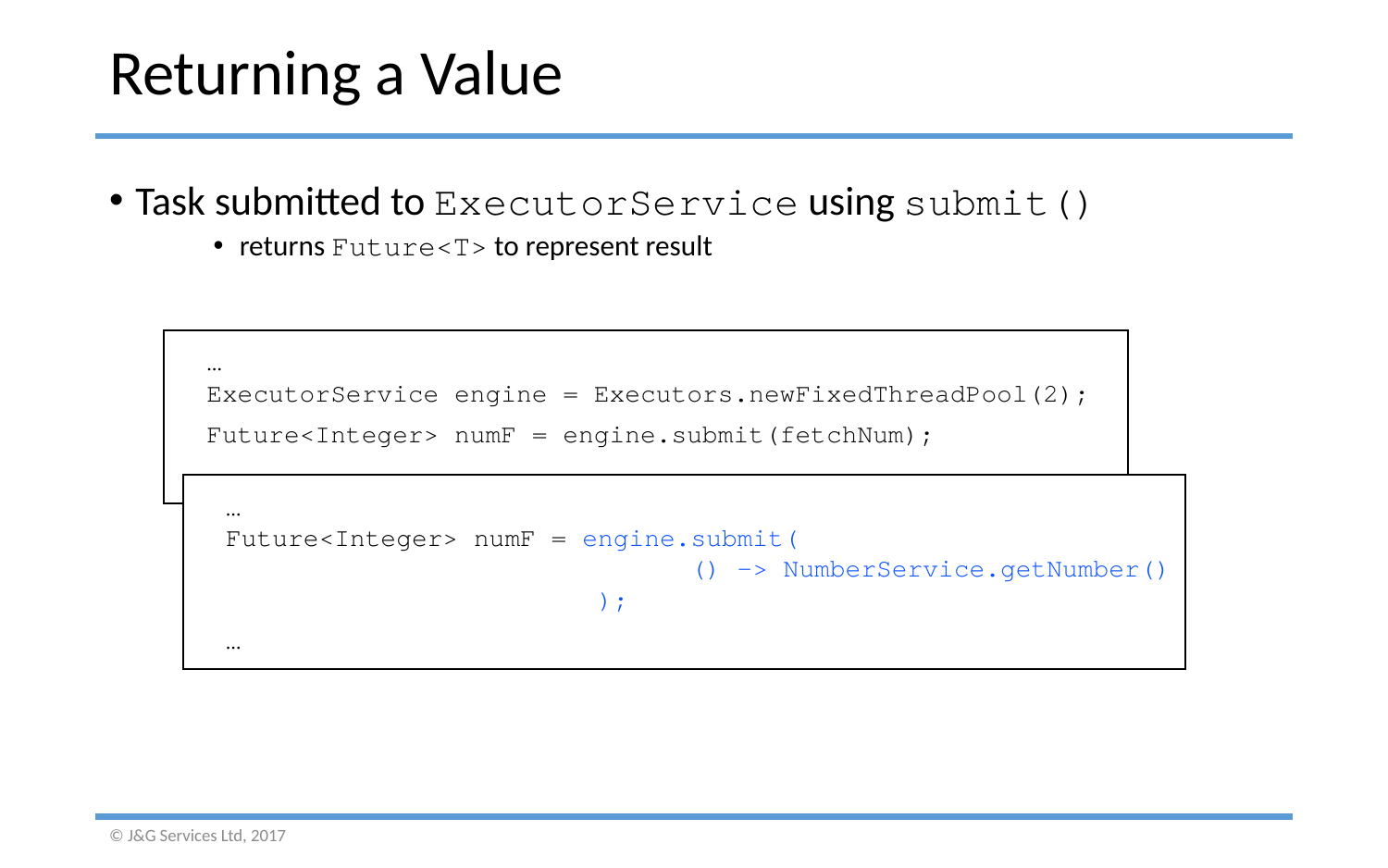

# Returning a Value
Task submitted to ExecutorService using submit()
returns Future<T> to represent result
 …
 ExecutorService engine = Executors.newFixedThreadPool(2);
 Future<Integer> numF = engine.submit(fetchNum);
 …
 …
 Future<Integer> numF = engine.submit(
                               () -> NumberService.getNumber()
                         );
 …